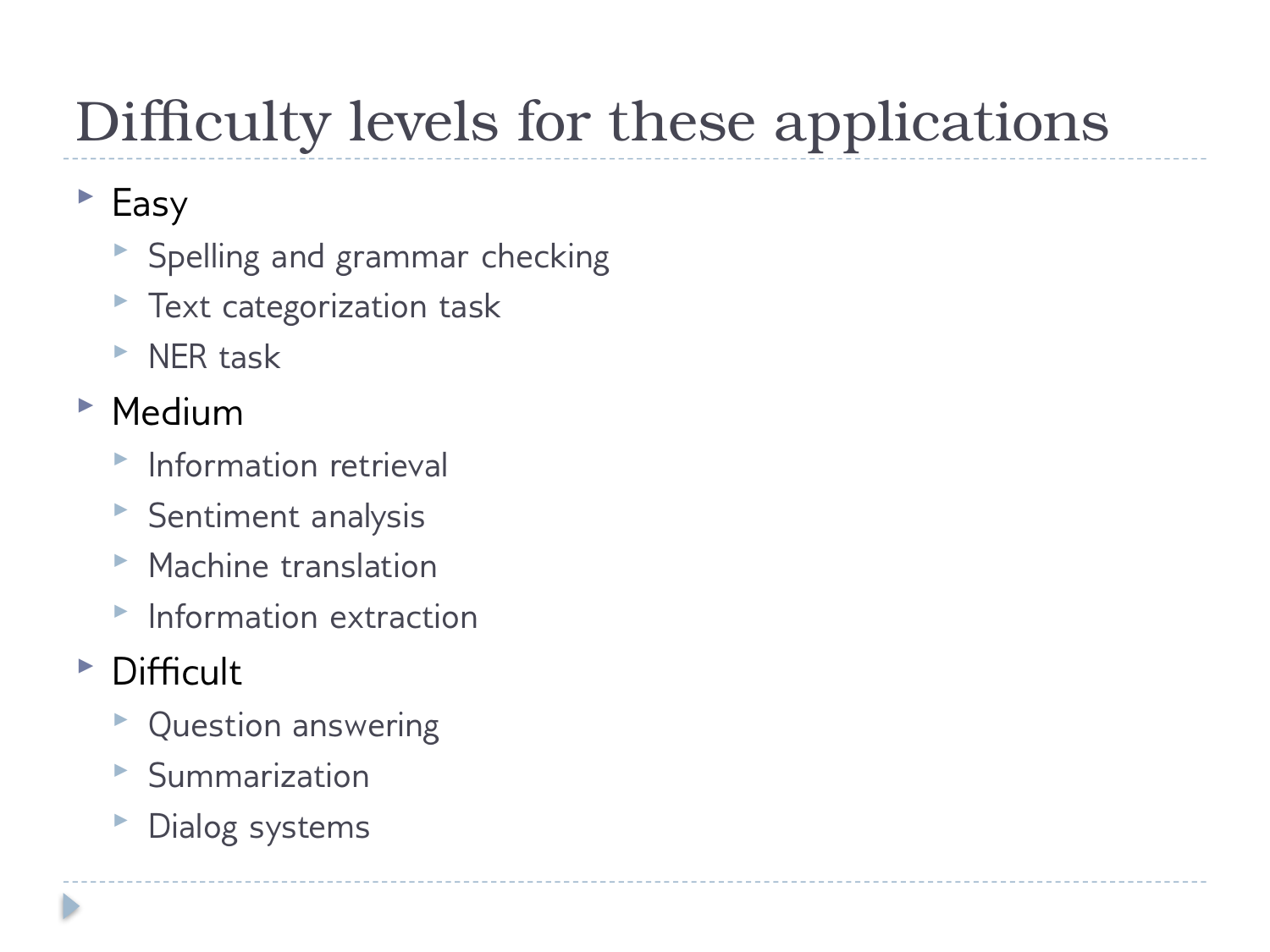

# Difficulty levels for these applications
Easy
Spelling and grammar checking
Text categorization task
NER task
Medium
Information retrieval
Sentiment analysis
Machine translation
Information extraction
Difficult
Question answering
Summarization
Dialog systems